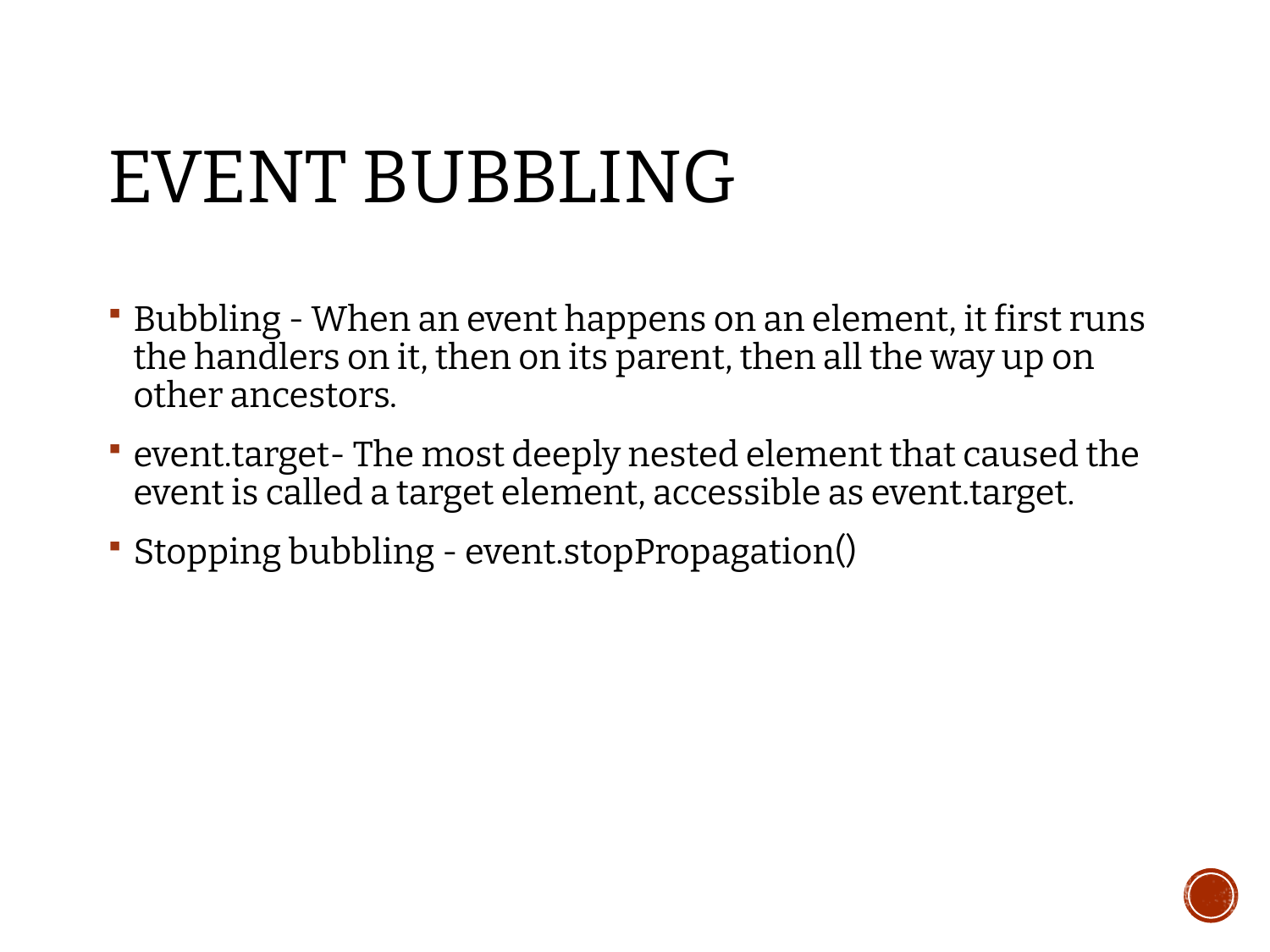

# Event Bubbling
Bubbling - When an event happens on an element, it first runs the handlers on it, then on its parent, then all the way up on other ancestors.
event.target- The most deeply nested element that caused the event is called a target element, accessible as event.target.
Stopping bubbling - event.stopPropagation()